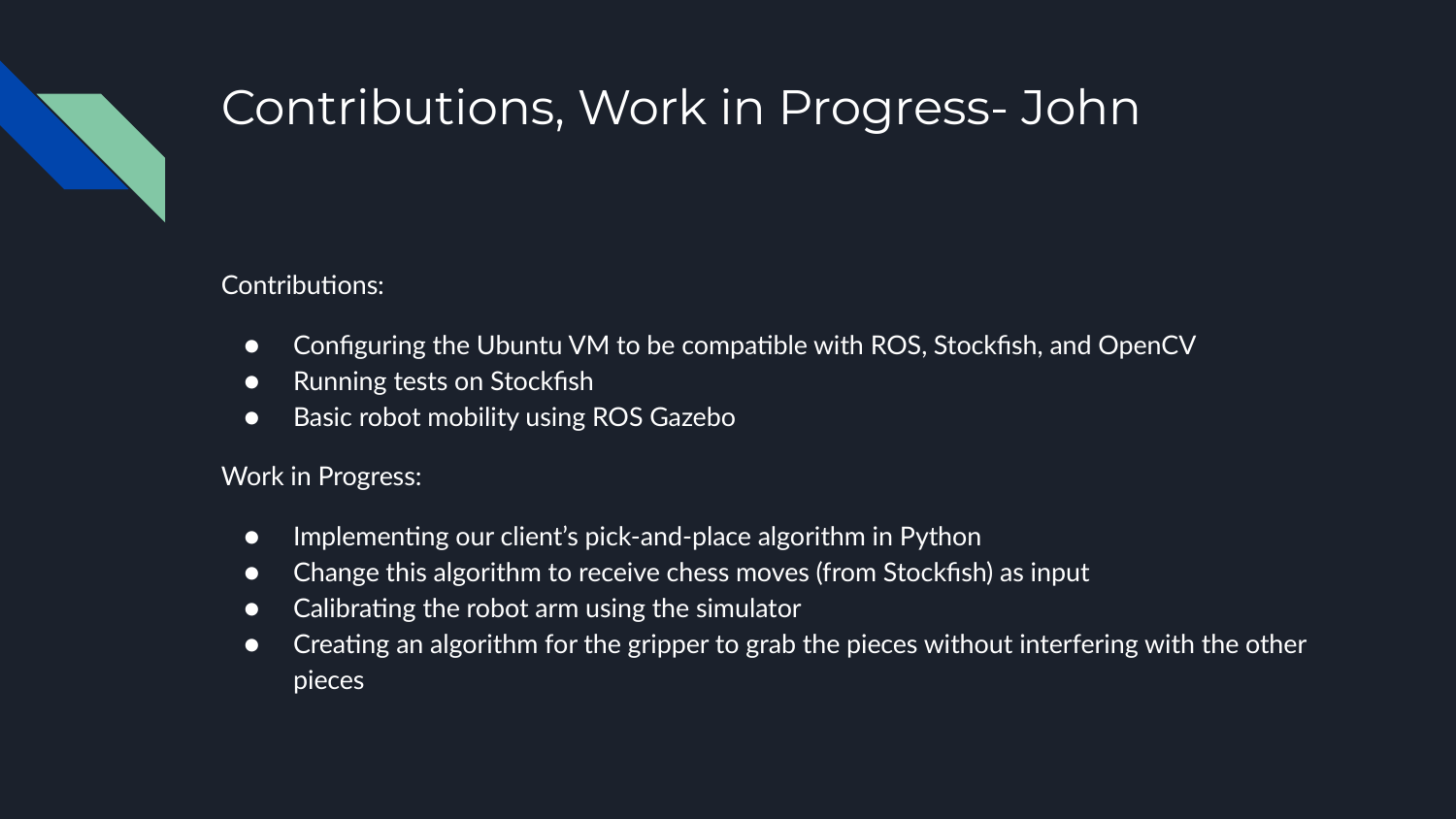

# Contributions, Work in Progress- John
Contributions:
Configuring the Ubuntu VM to be compatible with ROS, Stockfish, and OpenCV
Running tests on Stockfish
Basic robot mobility using ROS Gazebo
Work in Progress:
Implementing our client’s pick-and-place algorithm in Python
Change this algorithm to receive chess moves (from Stockfish) as input
Calibrating the robot arm using the simulator
Creating an algorithm for the gripper to grab the pieces without interfering with the other pieces